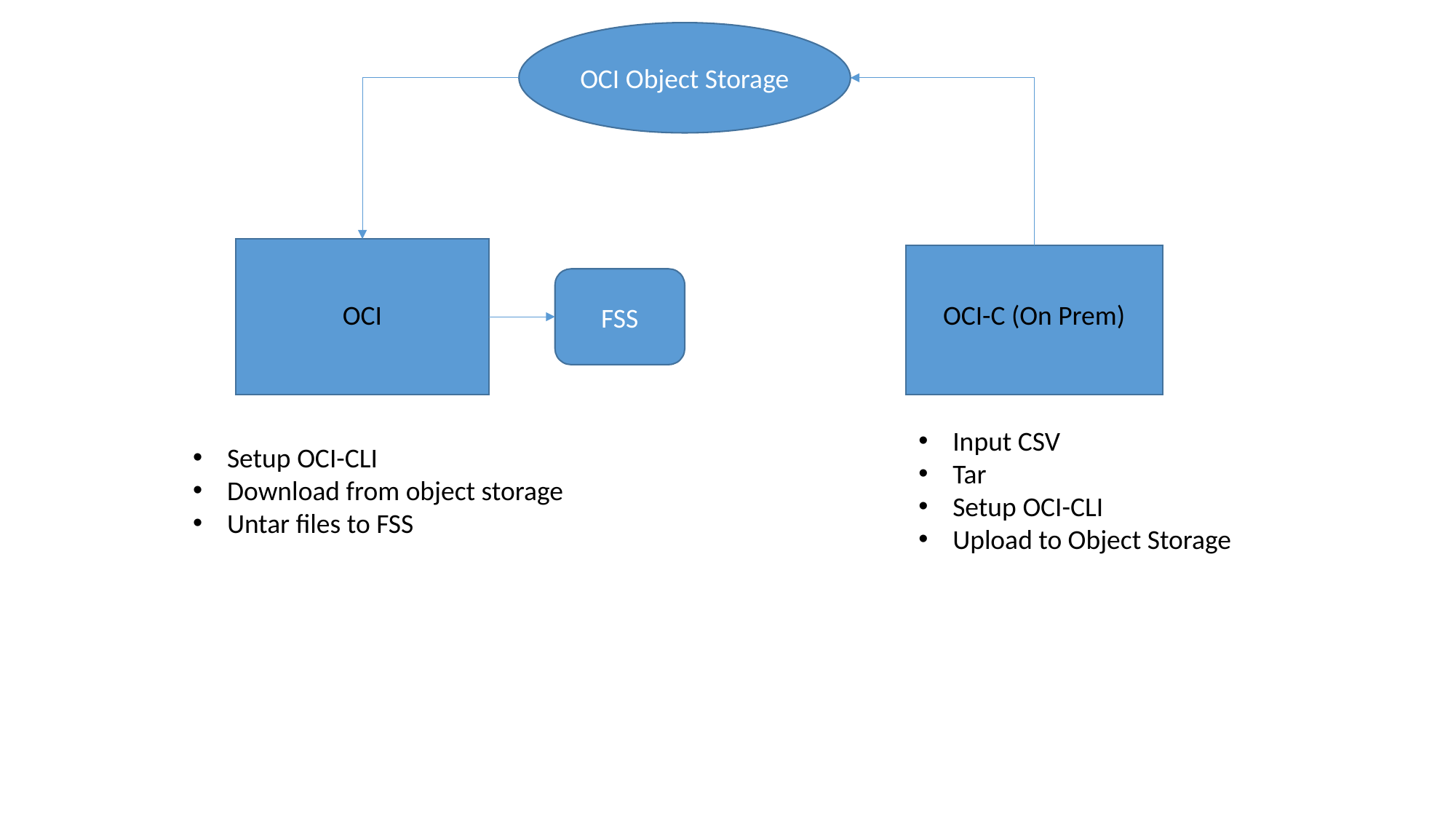

OCI Object Storage

FSS
OCI
OCI-C (On Prem)
Input CSV
Tar
Setup OCI-CLI
Upload to Object Storage
Setup OCI-CLI
Download from object storage
Untar files to FSS